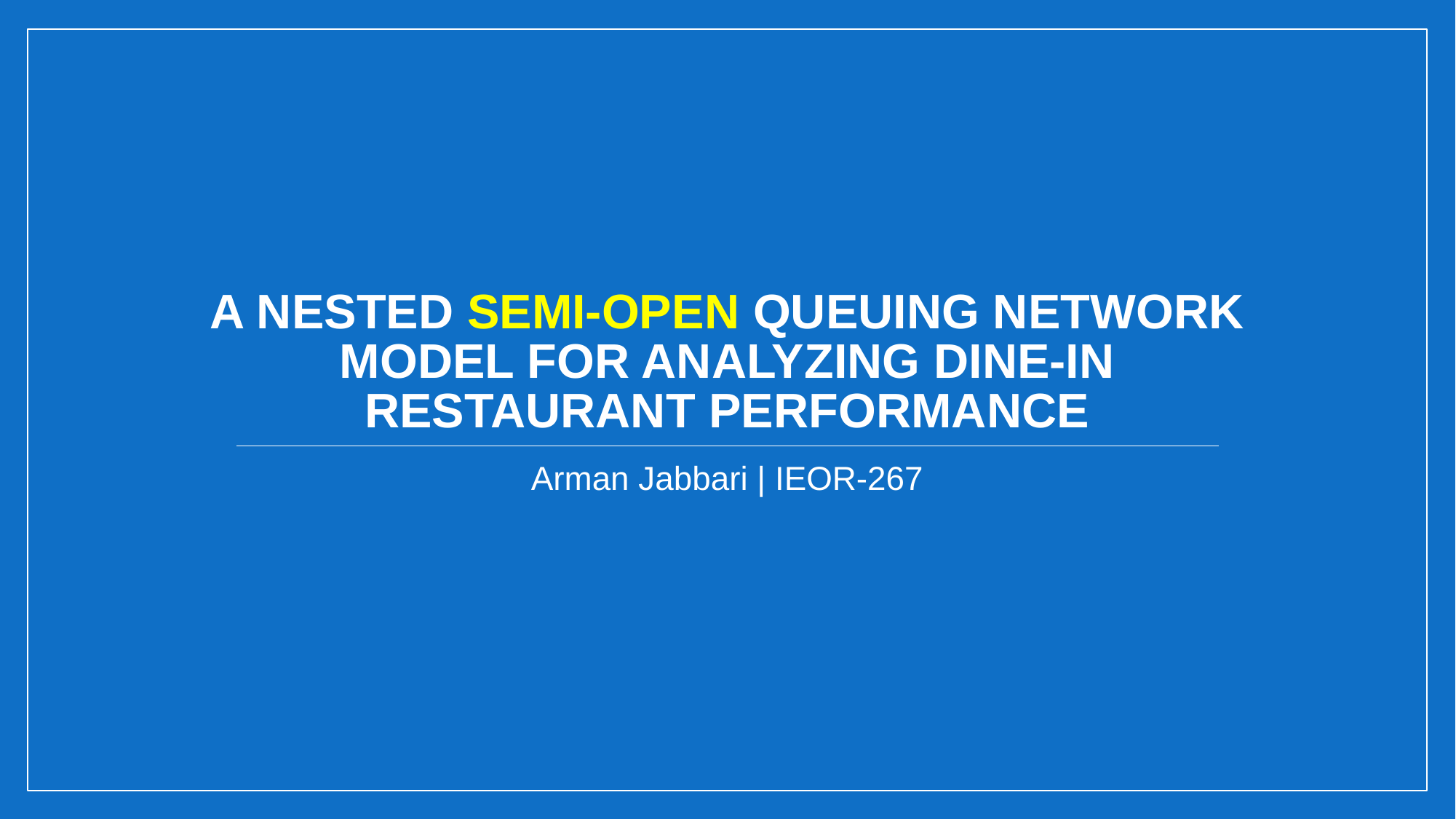

# A nested semi-open queuing network model for analyzing dine-in restaurant performance
Arman Jabbari | IEOR-267